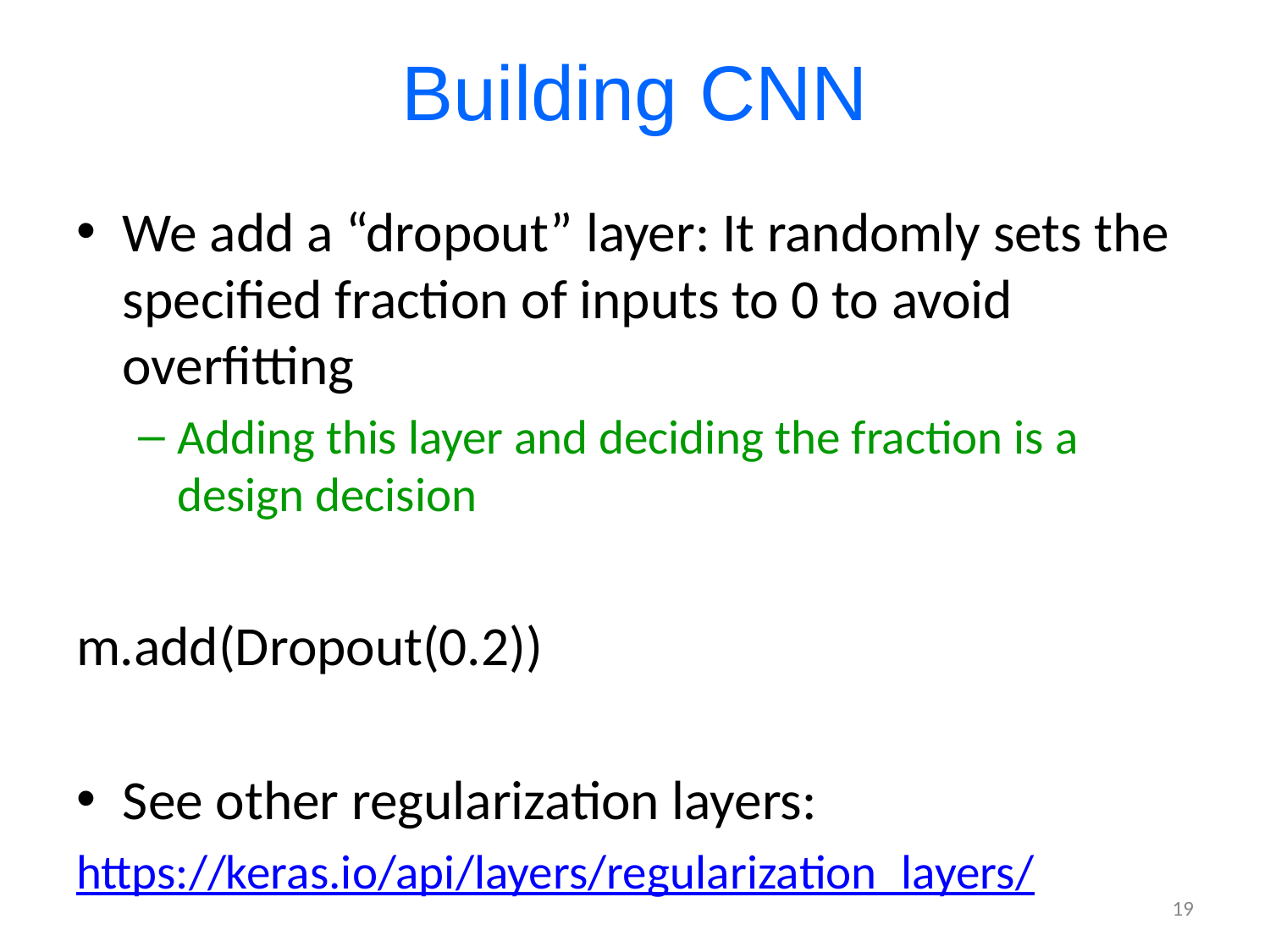

# Building CNN
We add a “dropout” layer: It randomly sets the specified fraction of inputs to 0 to avoid overfitting
Adding this layer and deciding the fraction is a design decision

m.add(Dropout(0.2))

See other regularization layers:
https://keras.io/api/layers/regularization_layers/

19